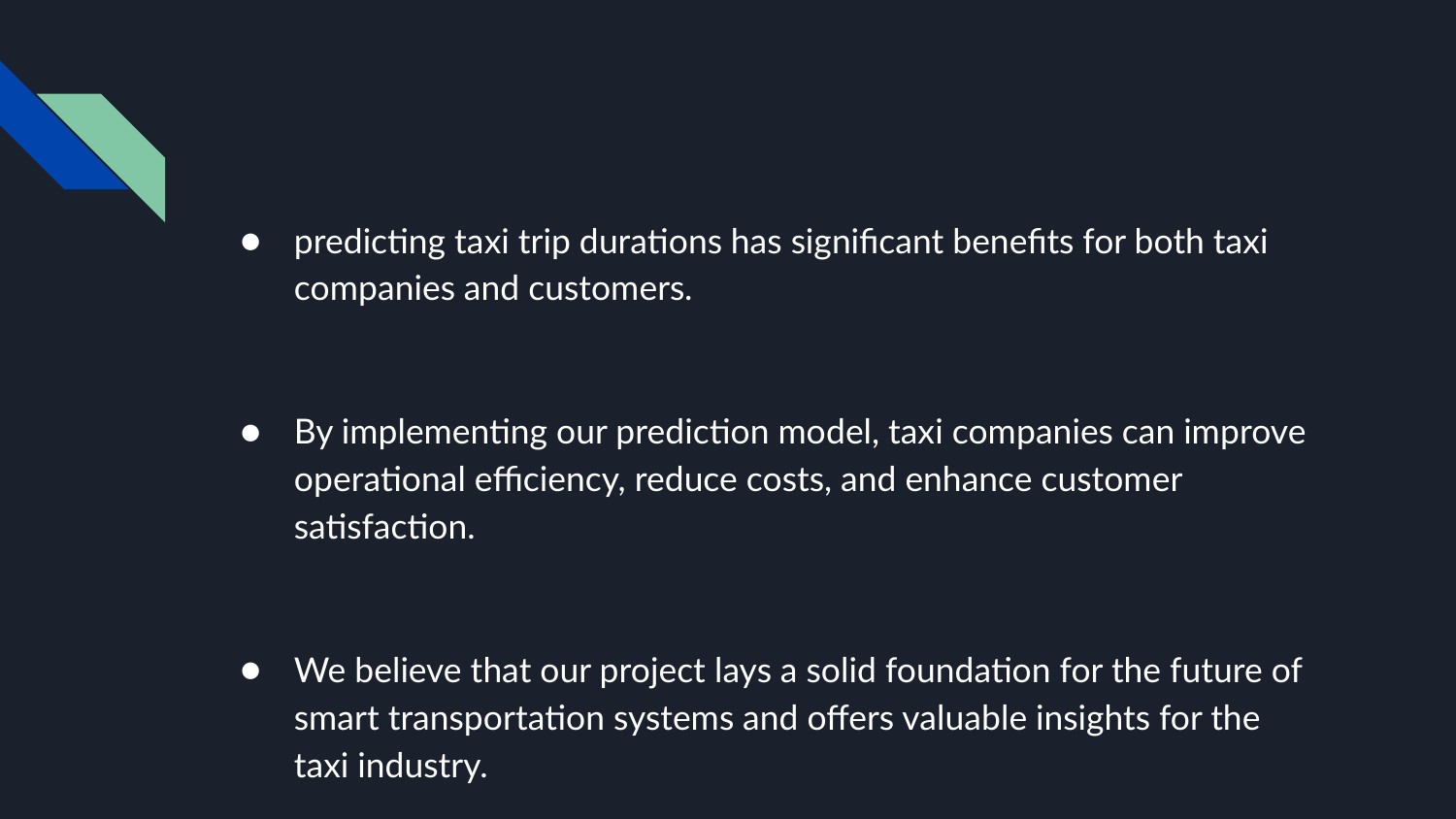

predicting taxi trip durations has significant benefits for both taxi companies and customers.

By implementing our prediction model, taxi companies can improve operational efficiency, reduce costs, and enhance customer satisfaction.

We believe that our project lays a solid foundation for the future of smart transportation systems and offers valuable insights for the taxi industry.